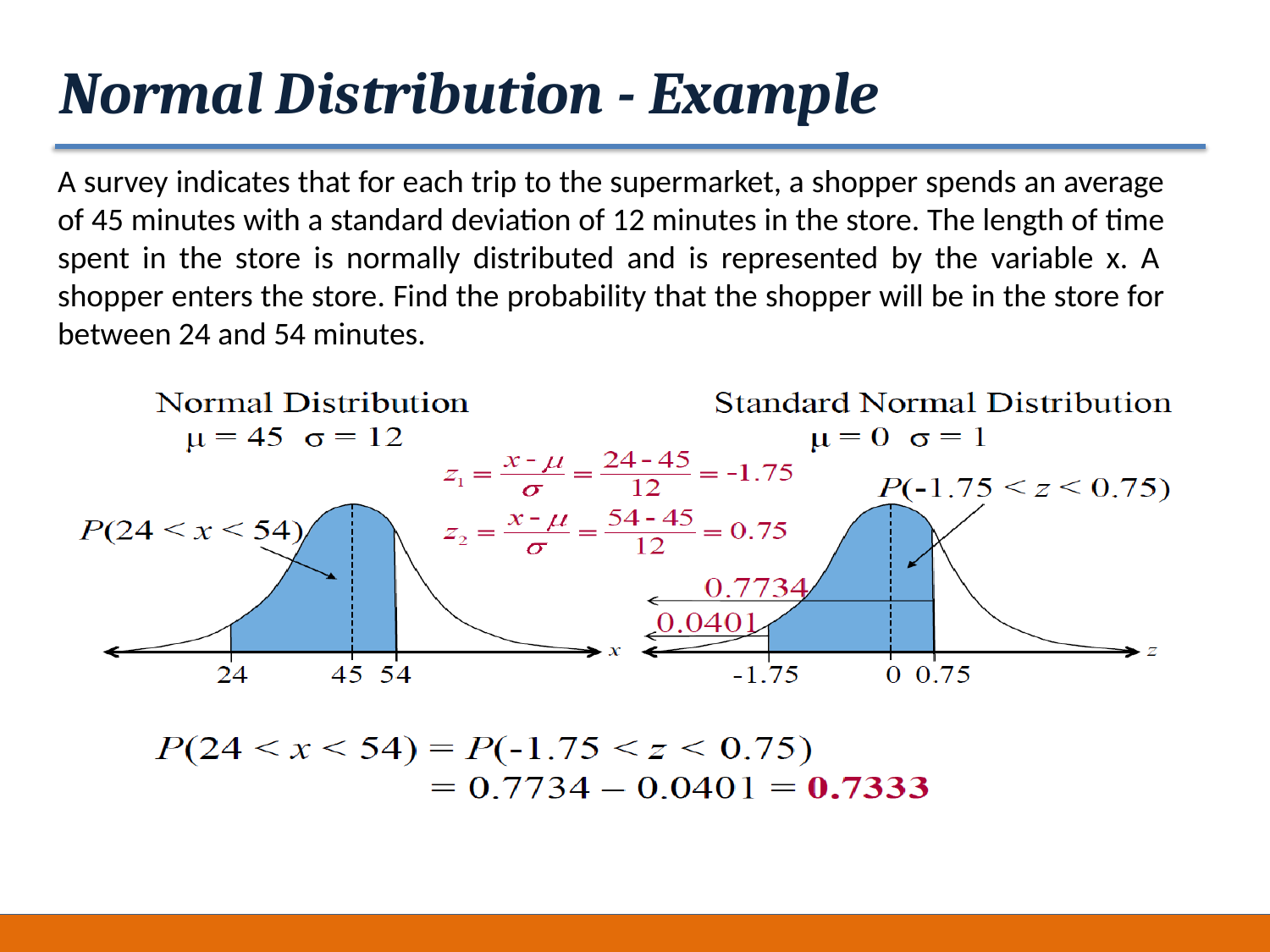

# Normal Distribution - Example

A survey indicates that for each trip to the supermarket, a shopper spends an average  of 45 minutes with a standard deviation of 12 minutes in the store. The length of time  spent in the store is normally distributed and is represented by the variable x. A  shopper enters the store. Find the probability that the shopper will be in the store for  between 24 and 54 minutes.